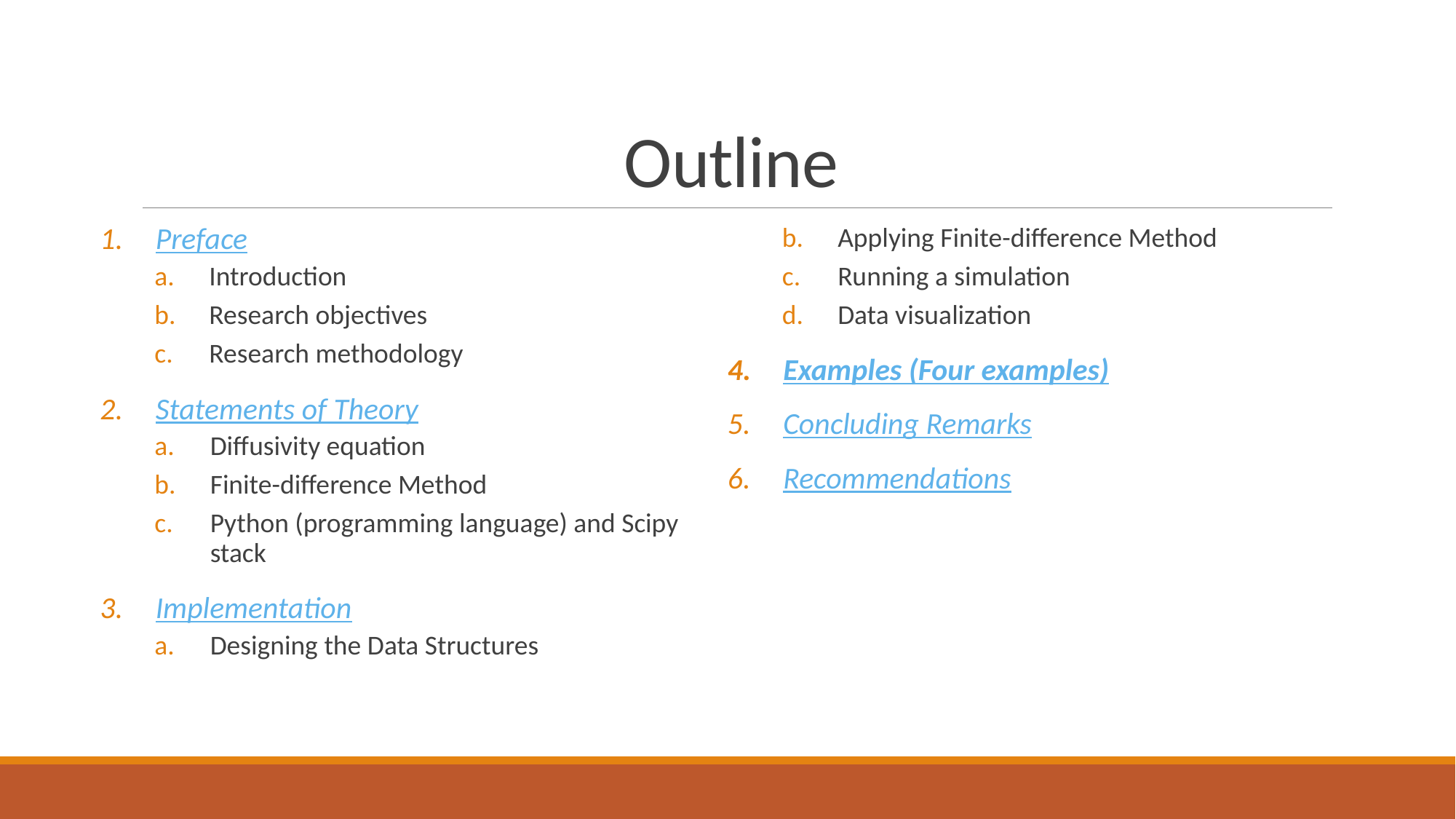

# Outline
Preface
Introduction
Research objectives
Research methodology
Statements of Theory
Diffusivity equation
Finite-difference Method
Python (programming language) and Scipy stack
Implementation
Designing the Data Structures
Applying Finite-difference Method
Running a simulation
Data visualization
Examples (Four examples)
Concluding Remarks
Recommendations